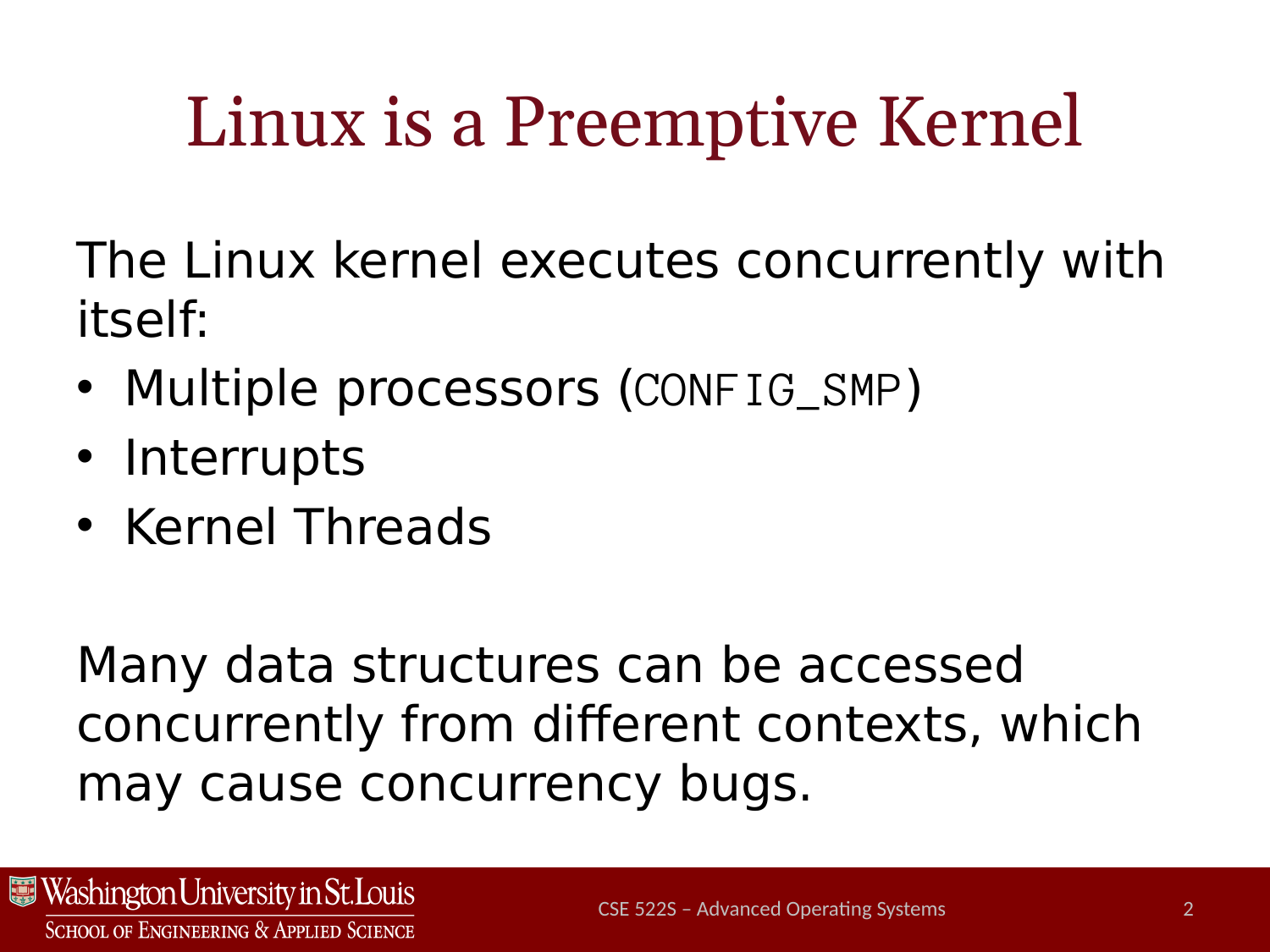

# Linux is a Preemptive Kernel
The Linux kernel executes concurrently with itself:
Multiple processors (CONFIG_SMP)
Interrupts
Kernel Threads

Many data structures can be accessed concurrently from different contexts, which may cause concurrency bugs.
CSE 522S – Advanced Operating Systems
2